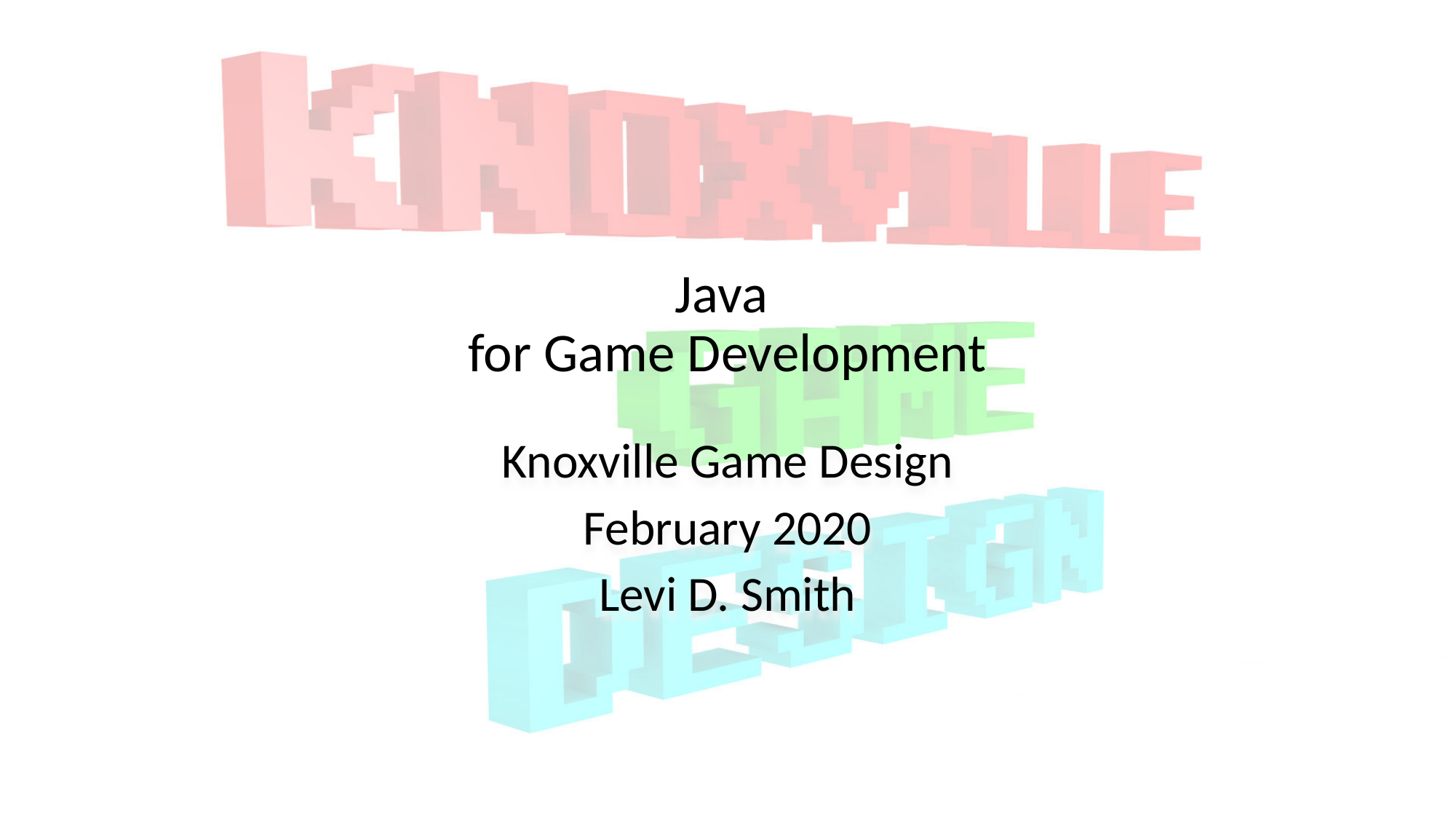

# Java for Game Development
Knoxville Game Design
February 2020
Levi D. Smith